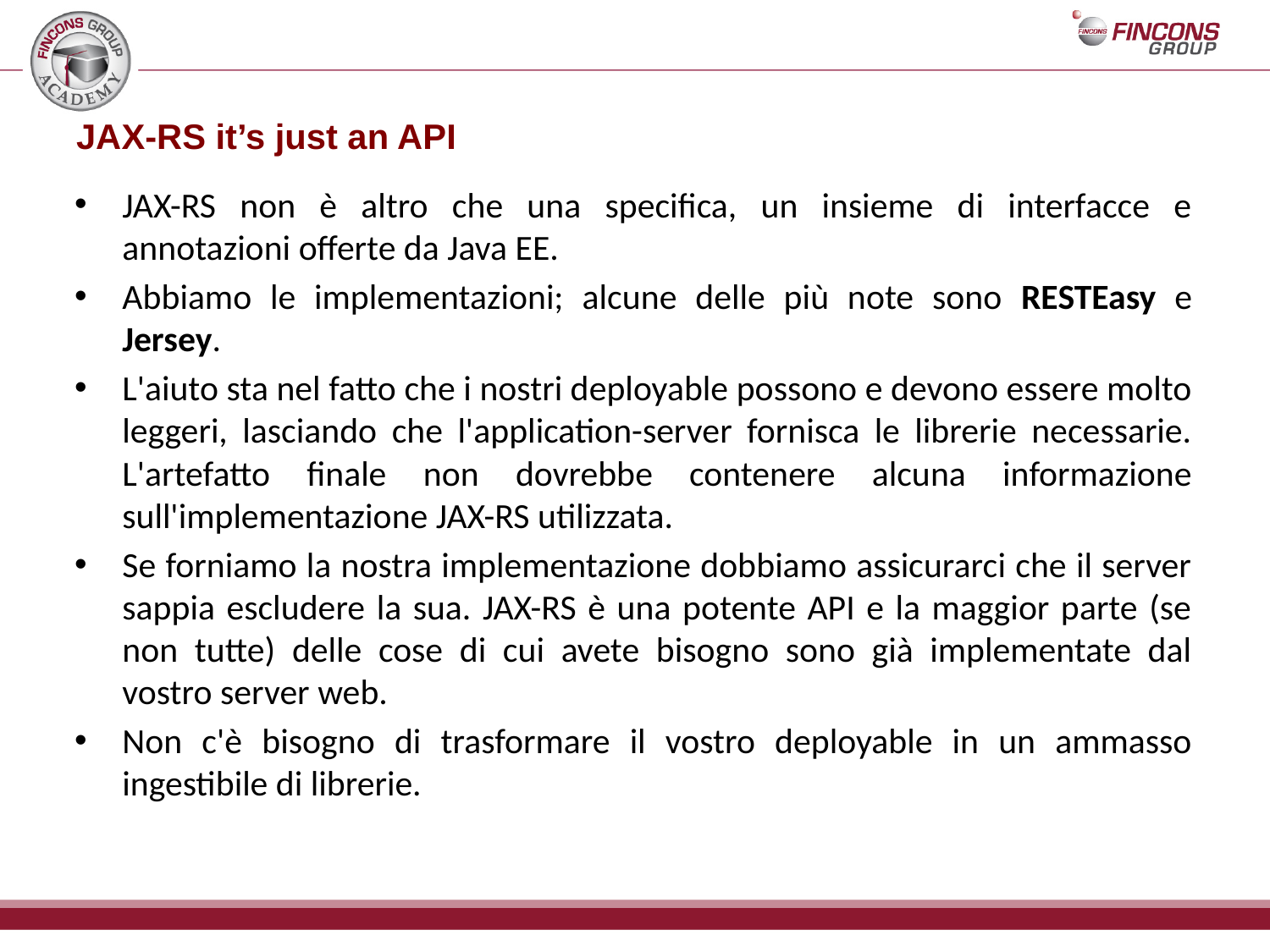

# JAX-RS it’s just an API
JAX-RS non è altro che una specifica, un insieme di interfacce e annotazioni offerte da Java EE.
Abbiamo le implementazioni; alcune delle più note sono RESTEasy e Jersey.
L'aiuto sta nel fatto che i nostri deployable possono e devono essere molto leggeri, lasciando che l'application-server fornisca le librerie necessarie. L'artefatto finale non dovrebbe contenere alcuna informazione sull'implementazione JAX-RS utilizzata.
Se forniamo la nostra implementazione dobbiamo assicurarci che il server sappia escludere la sua. JAX-RS è una potente API e la maggior parte (se non tutte) delle cose di cui avete bisogno sono già implementate dal vostro server web.
Non c'è bisogno di trasformare il vostro deployable in un ammasso ingestibile di librerie.